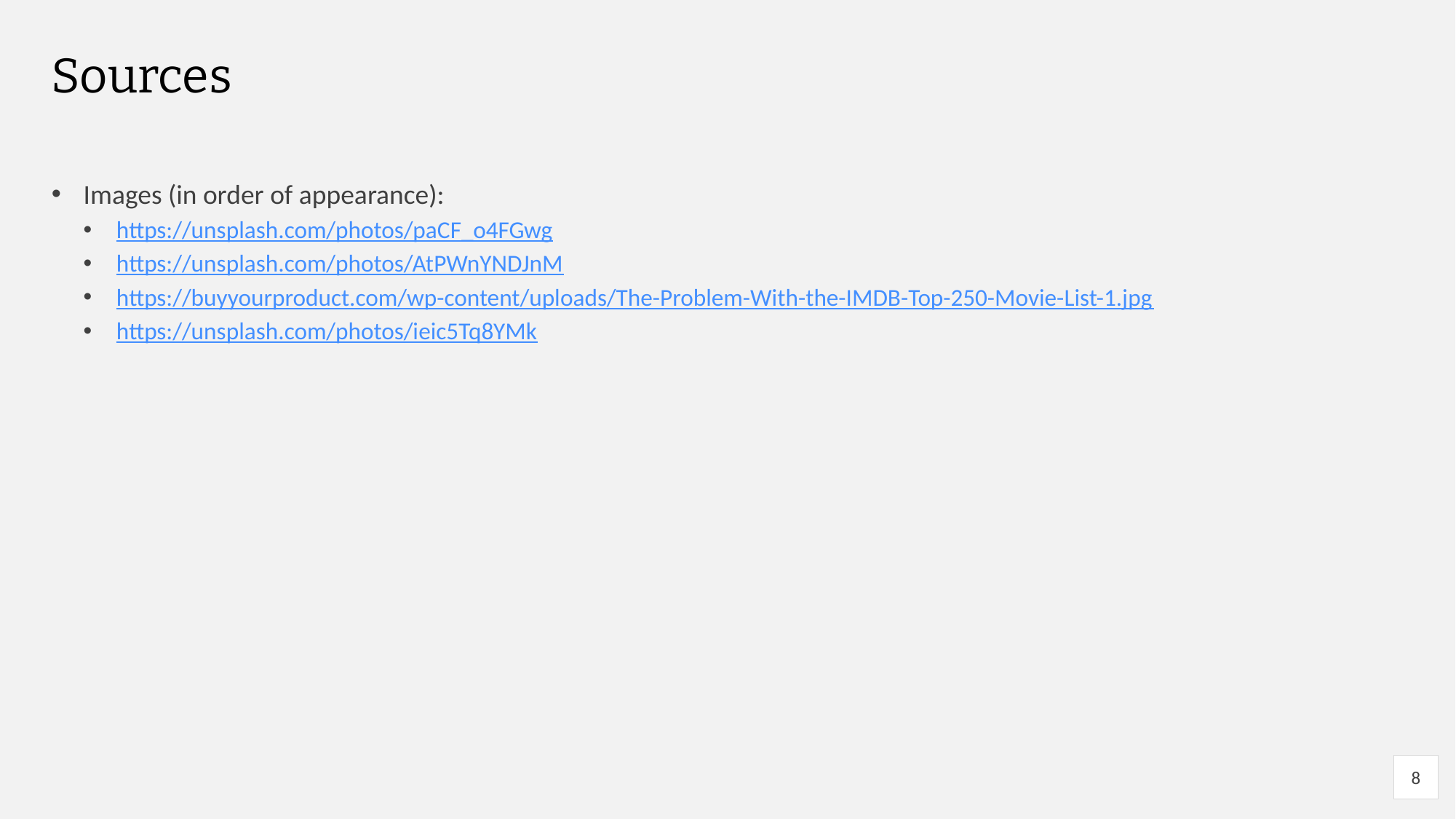

# Sources
Images (in order of appearance):
https://unsplash.com/photos/paCF_o4FGwg
https://unsplash.com/photos/AtPWnYNDJnM
https://buyyourproduct.com/wp-content/uploads/The-Problem-With-the-IMDB-Top-250-Movie-List-1.jpg
https://unsplash.com/photos/ieic5Tq8YMk
8